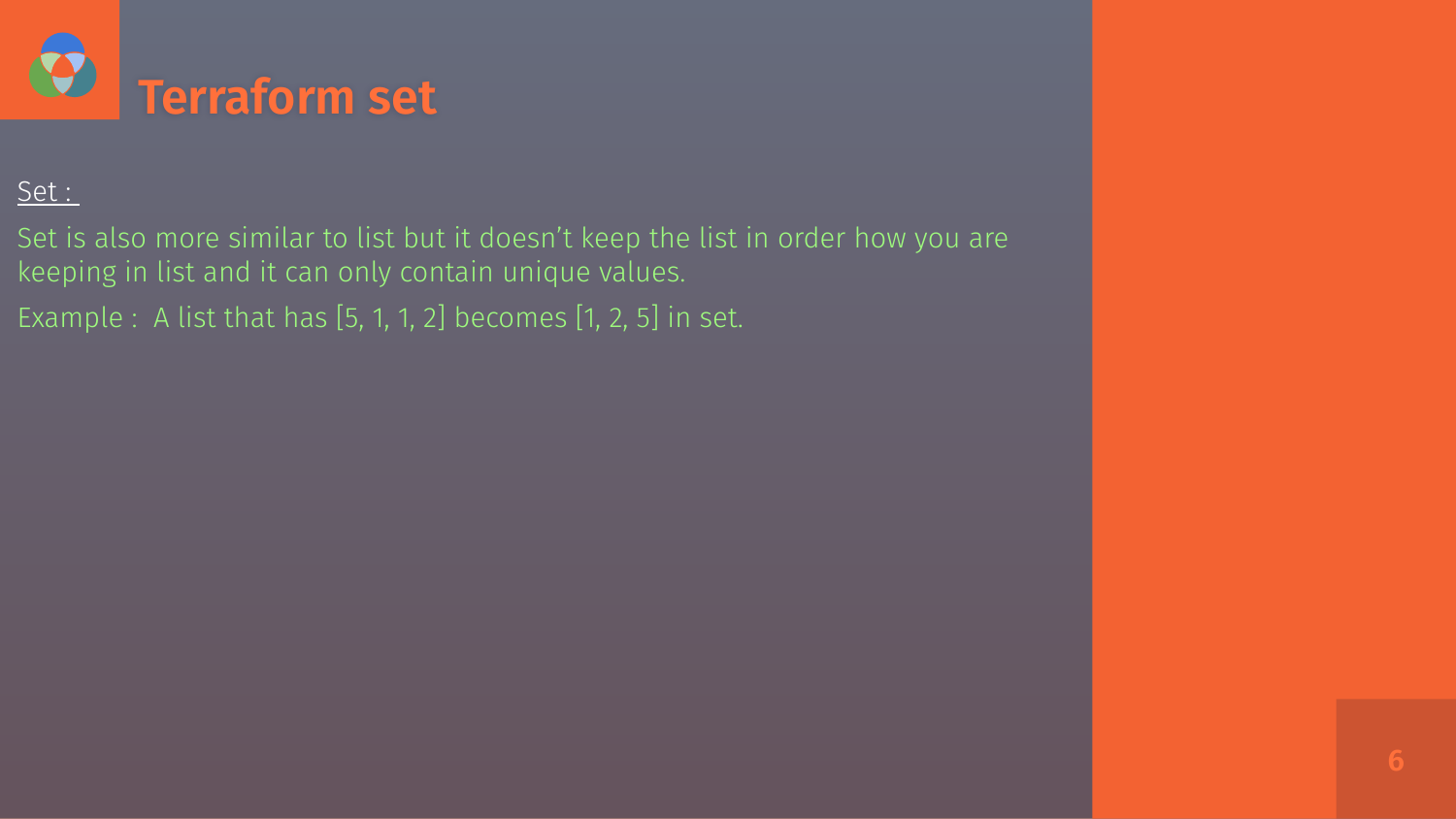

# Terraform set

Set :
Set is also more similar to list but it doesn’t keep the list in order how you are keeping in list and it can only contain unique values.
Example :  A list that has [5, 1, 1, 2] becomes [1, 2, 5] in set.

6